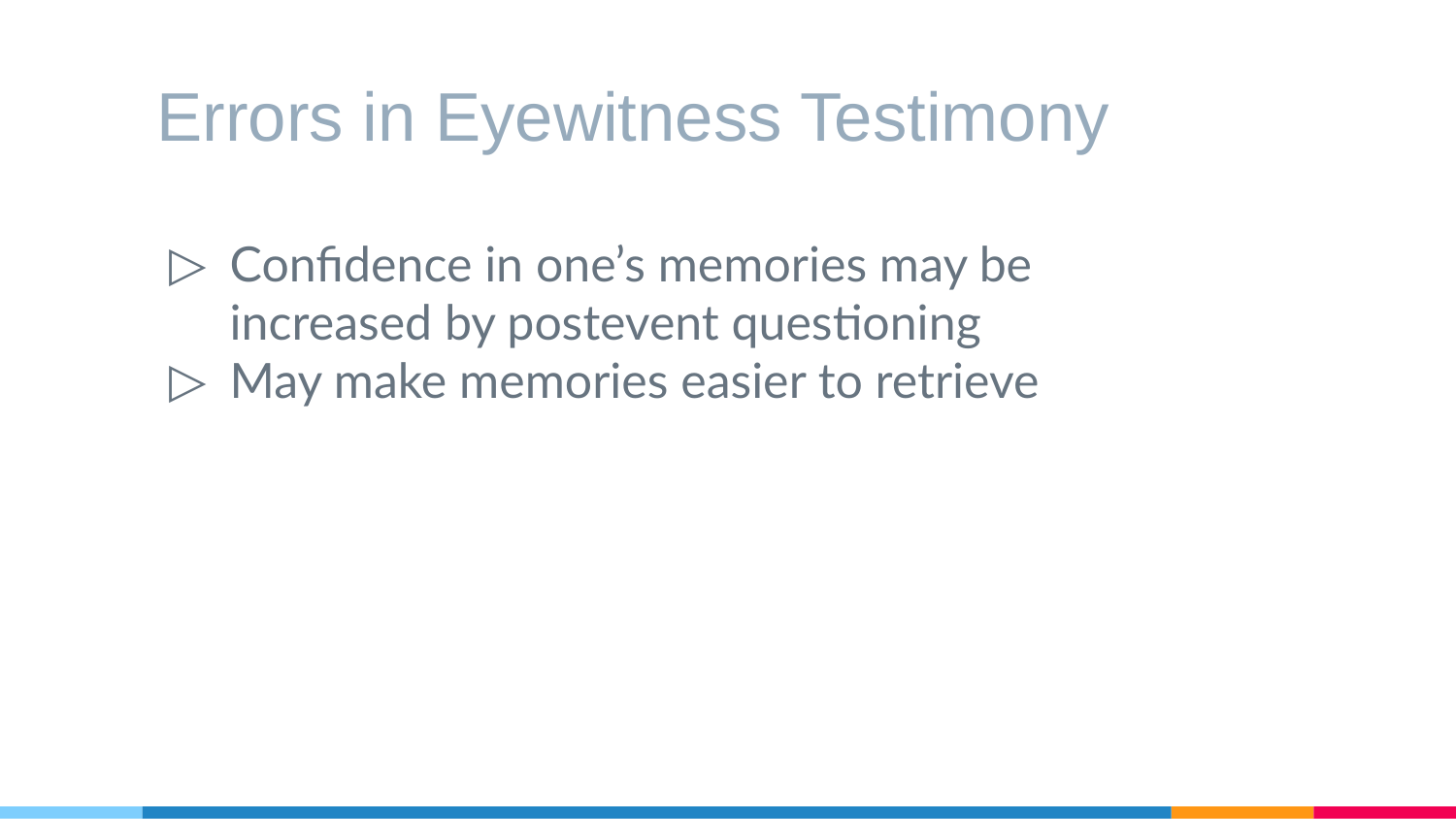

# Errors in Eyewitness Testimony
Confidence in one’s memories may be increased by postevent questioning
May make memories easier to retrieve